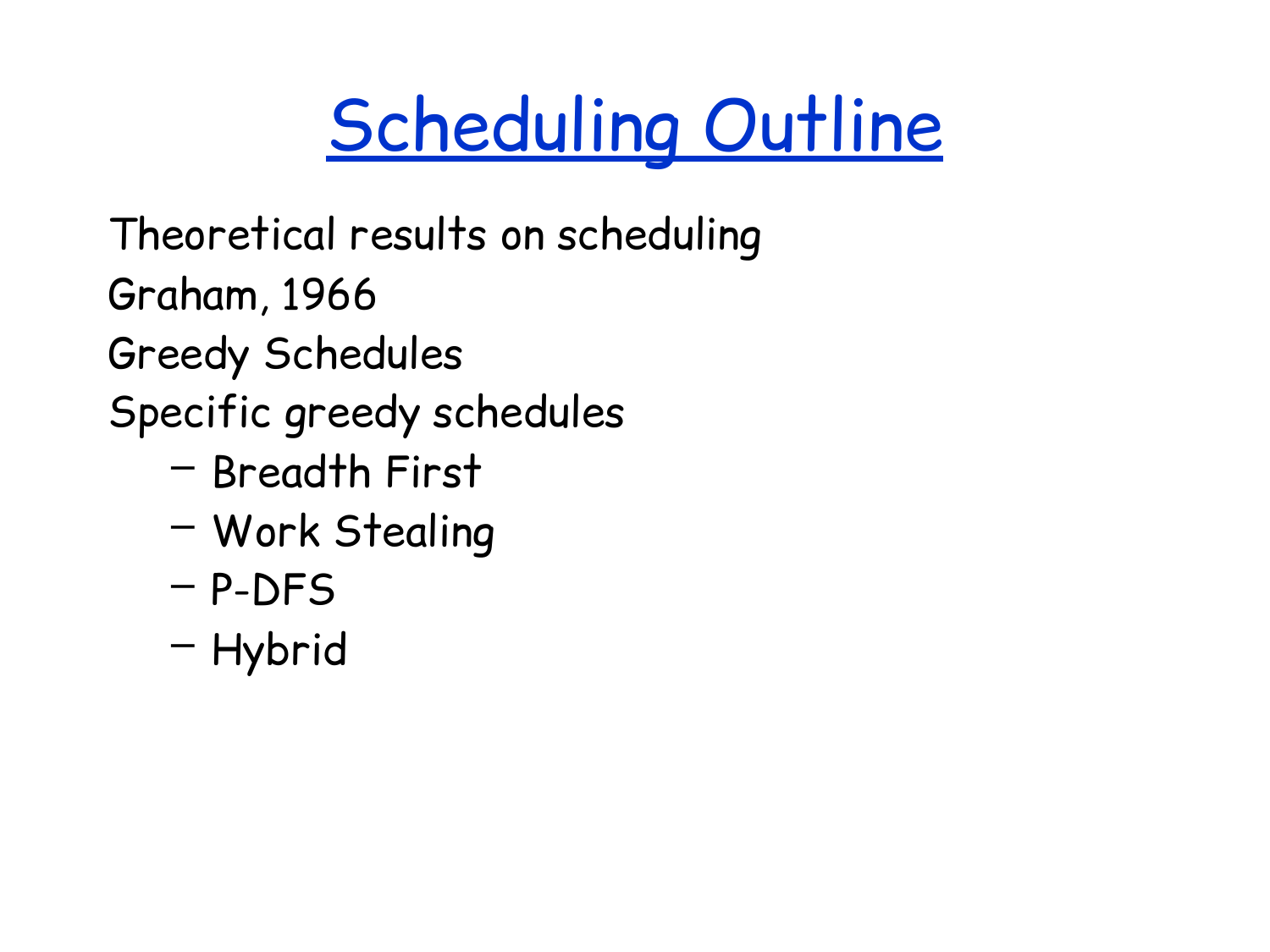

# Scheduling Outline
Theoretical results on scheduling
Graham, 1966
Greedy Schedules
Specific greedy schedules
Breadth First
Work Stealing
P-DFS
Hybrid